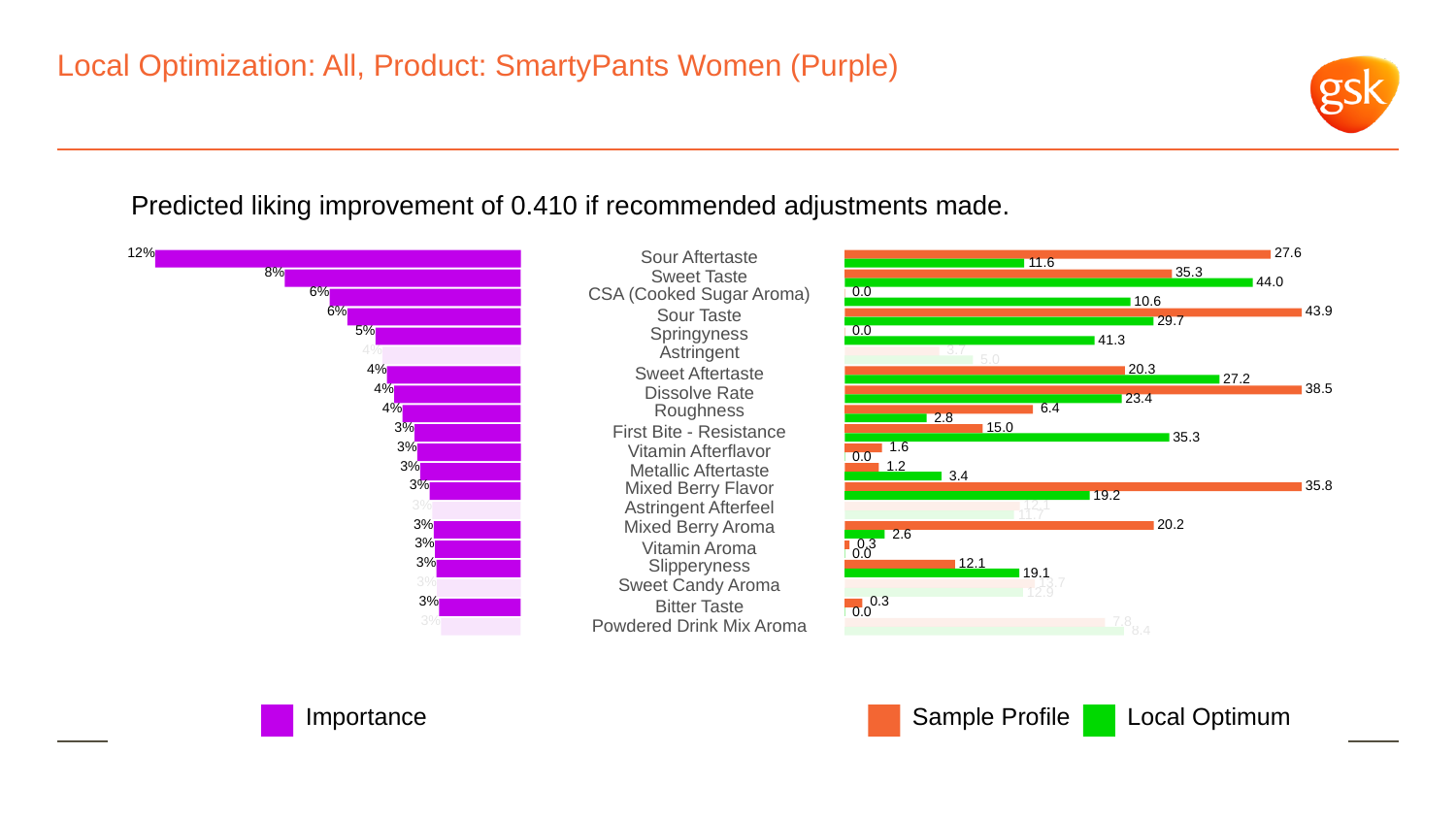

# Local Optimization: All, Product: SmartyPants Women (Purple)

Predicted liking improvement of 0.410 if recommended adjustments made.

12%
 27.6

Sour Aftertaste
 11.6

8%
 35.3

Sweet Taste
 44.0

6%
CSA (Cooked Sugar Aroma)
  0.0

 10.6

6%
 43.9

Sour Taste
 29.7

5%
Springyness
  0.0

 41.3

4%
Astringent
  3.7

  5.0

4%
 20.3

Sweet Aftertaste
 27.2

4%
 38.5

Dissolve Rate
 23.4

4%
Roughness
  6.4

  2.8

3%
 15.0

First Bite - Resistance
 35.3

3%
  1.6

Vitamin Afterflavor
  0.0

3%
  1.2

Metallic Aftertaste
  3.4

3%
Mixed Berry Flavor
 35.8

 19.2

3%
Astringent Afterfeel
 12.1

 11.7

3%
Mixed Berry Aroma
 20.2

  2.6

3%
  0.3

Vitamin Aroma
  0.0

3%
Slipperyness
 12.1

 19.1

3%
Sweet Candy Aroma
 13.7

 12.9

3%
  0.3

Bitter Taste
  0.0

3%
  7.8

Powdered Drink Mix Aroma
  8.4

Local Optimum
Sample Profile
Importance